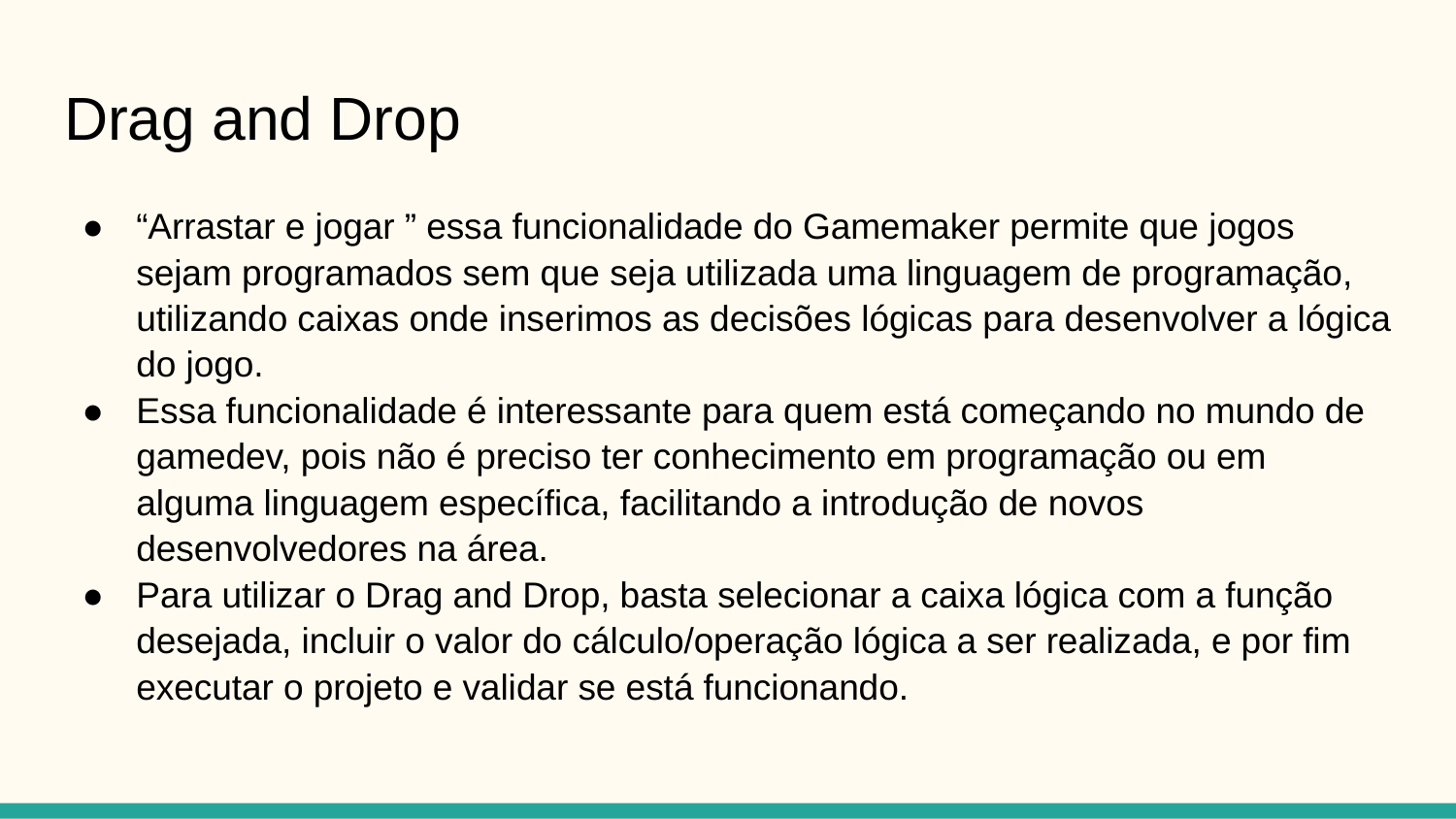

# Drag and Drop
“Arrastar e jogar ” essa funcionalidade do Gamemaker permite que jogos sejam programados sem que seja utilizada uma linguagem de programação, utilizando caixas onde inserimos as decisões lógicas para desenvolver a lógica do jogo.
Essa funcionalidade é interessante para quem está começando no mundo de gamedev, pois não é preciso ter conhecimento em programação ou em alguma linguagem específica, facilitando a introdução de novos desenvolvedores na área.
Para utilizar o Drag and Drop, basta selecionar a caixa lógica com a função desejada, incluir o valor do cálculo/operação lógica a ser realizada, e por fim executar o projeto e validar se está funcionando.